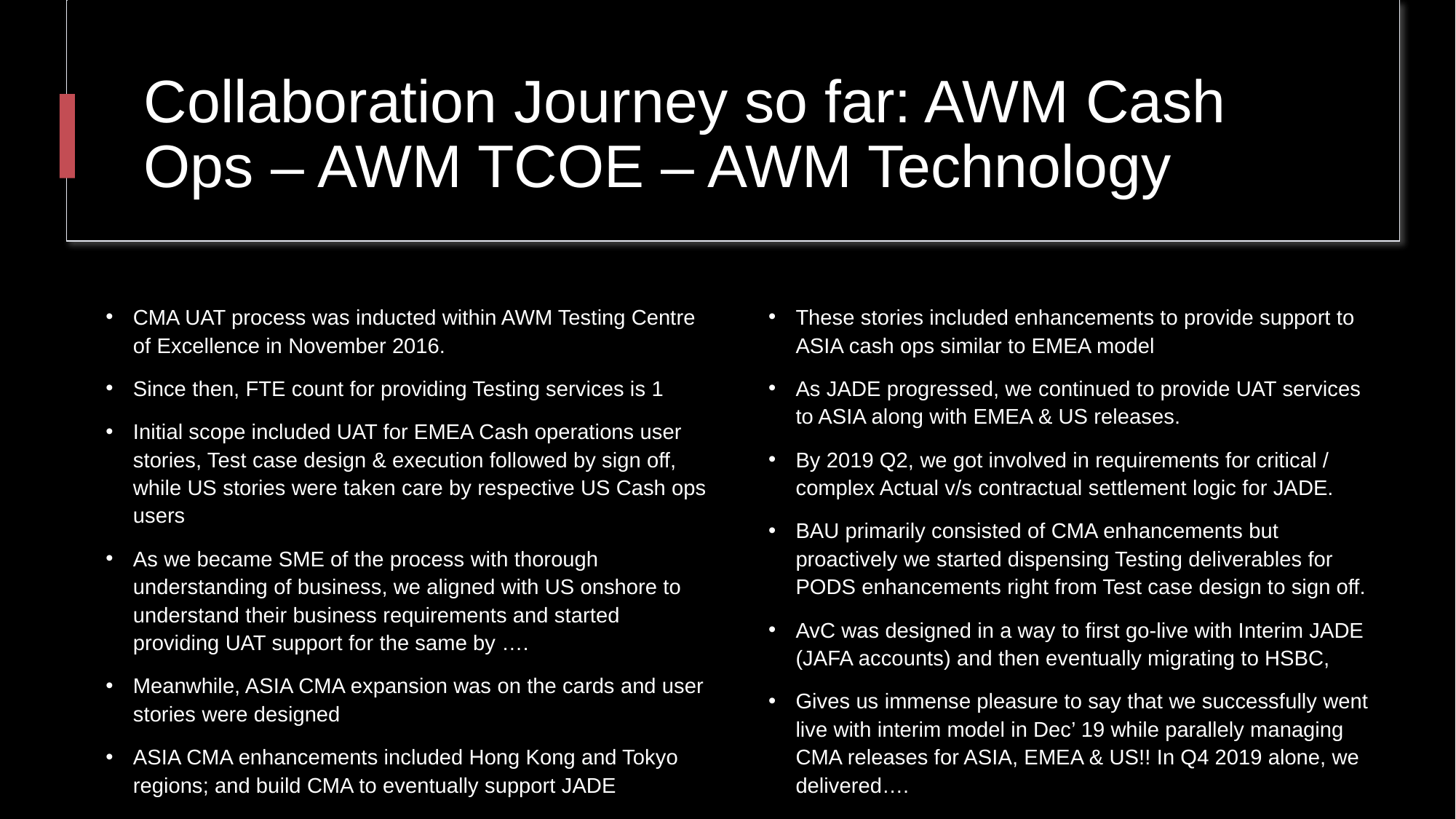

# Collaboration Journey so far: AWM Cash Ops – AWM TCOE – AWM Technology
CMA UAT process was inducted within AWM Testing Centre of Excellence in November 2016.
Since then, FTE count for providing Testing services is 1
Initial scope included UAT for EMEA Cash operations user stories, Test case design & execution followed by sign off, while US stories were taken care by respective US Cash ops users
As we became SME of the process with thorough understanding of business, we aligned with US onshore to understand their business requirements and started providing UAT support for the same by ….
Meanwhile, ASIA CMA expansion was on the cards and user stories were designed
ASIA CMA enhancements included Hong Kong and Tokyo regions; and build CMA to eventually support JADE

These stories included enhancements to provide support to ASIA cash ops similar to EMEA model
As JADE progressed, we continued to provide UAT services to ASIA along with EMEA & US releases.
By 2019 Q2, we got involved in requirements for critical / complex Actual v/s contractual settlement logic for JADE.
BAU primarily consisted of CMA enhancements but proactively we started dispensing Testing deliverables for PODS enhancements right from Test case design to sign off.
AvC was designed in a way to first go-live with Interim JADE (JAFA accounts) and then eventually migrating to HSBC,
Gives us immense pleasure to say that we successfully went live with interim model in Dec’ 19 while parallely managing CMA releases for ASIA, EMEA & US!! In Q4 2019 alone, we delivered….